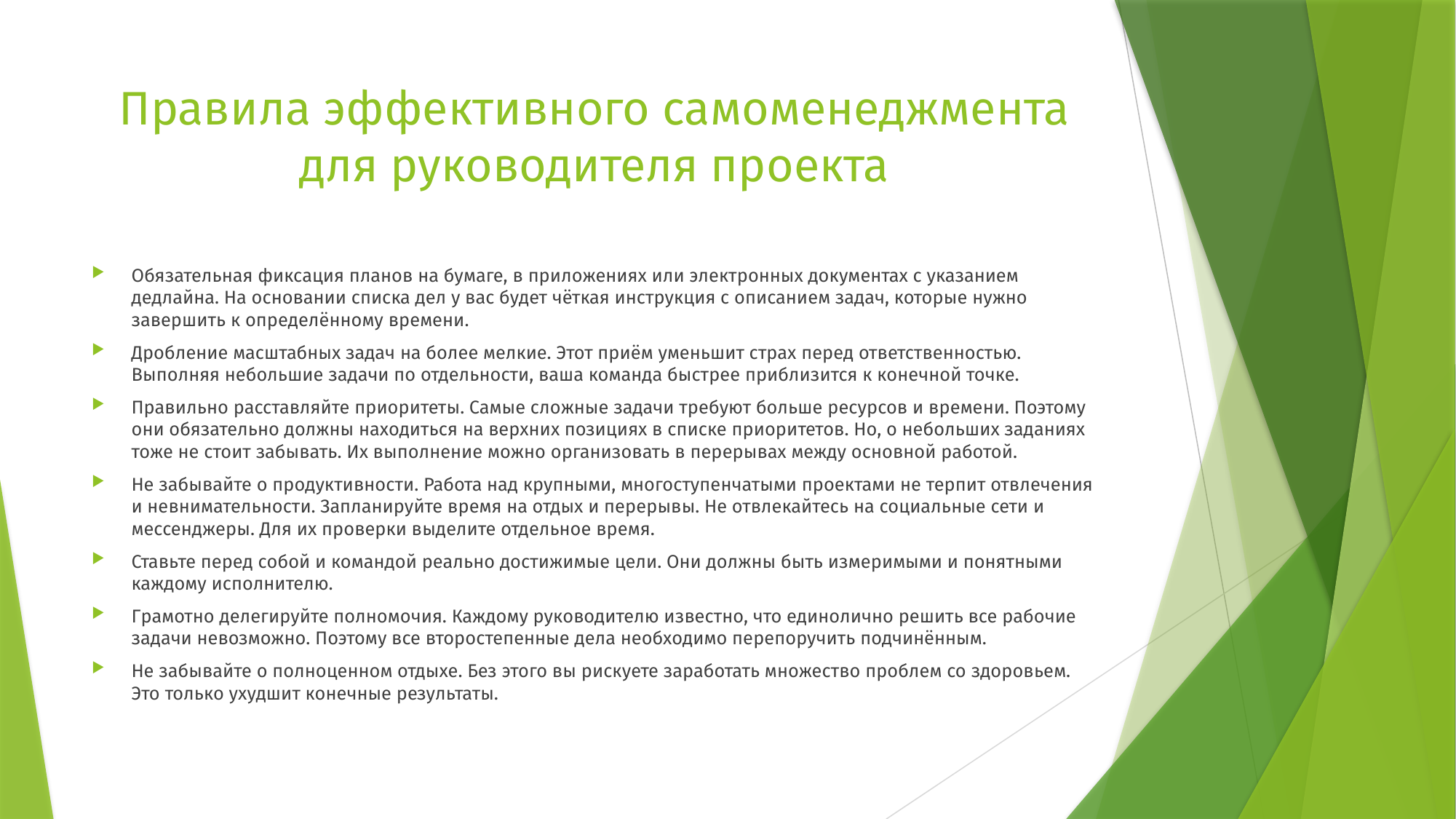

# Правила эффективного самоменеджмента для руководителя проекта
Обязательная фиксация планов на бумаге, в приложениях или электронных документах с указанием дедлайна. На основании списка дел у вас будет чёткая инструкция с описанием задач, которые нужно завершить к определённому времени.
Дробление масштабных задач на более мелкие. Этот приём уменьшит страх перед ответственностью. Выполняя небольшие задачи по отдельности, ваша команда быстрее приблизится к конечной точке.
Правильно расставляйте приоритеты. Самые сложные задачи требуют больше ресурсов и времени. Поэтому они обязательно должны находиться на верхних позициях в списке приоритетов. Но, о небольших заданиях тоже не стоит забывать. Их выполнение можно организовать в перерывах между основной работой.
Не забывайте о продуктивности. Работа над крупными, многоступенчатыми проектами не терпит отвлечения и невнимательности. Запланируйте время на отдых и перерывы. Не отвлекайтесь на социальные сети и мессенджеры. Для их проверки выделите отдельное время.
Ставьте перед собой и командой реально достижимые цели. Они должны быть измеримыми и понятными каждому исполнителю.
Грамотно делегируйте полномочия. Каждому руководителю известно, что единолично решить все рабочие задачи невозможно. Поэтому все второстепенные дела необходимо перепоручить подчинённым.
Не забывайте о полноценном отдыхе. Без этого вы рискуете заработать множество проблем со здоровьем. Это только ухудшит конечные результаты.